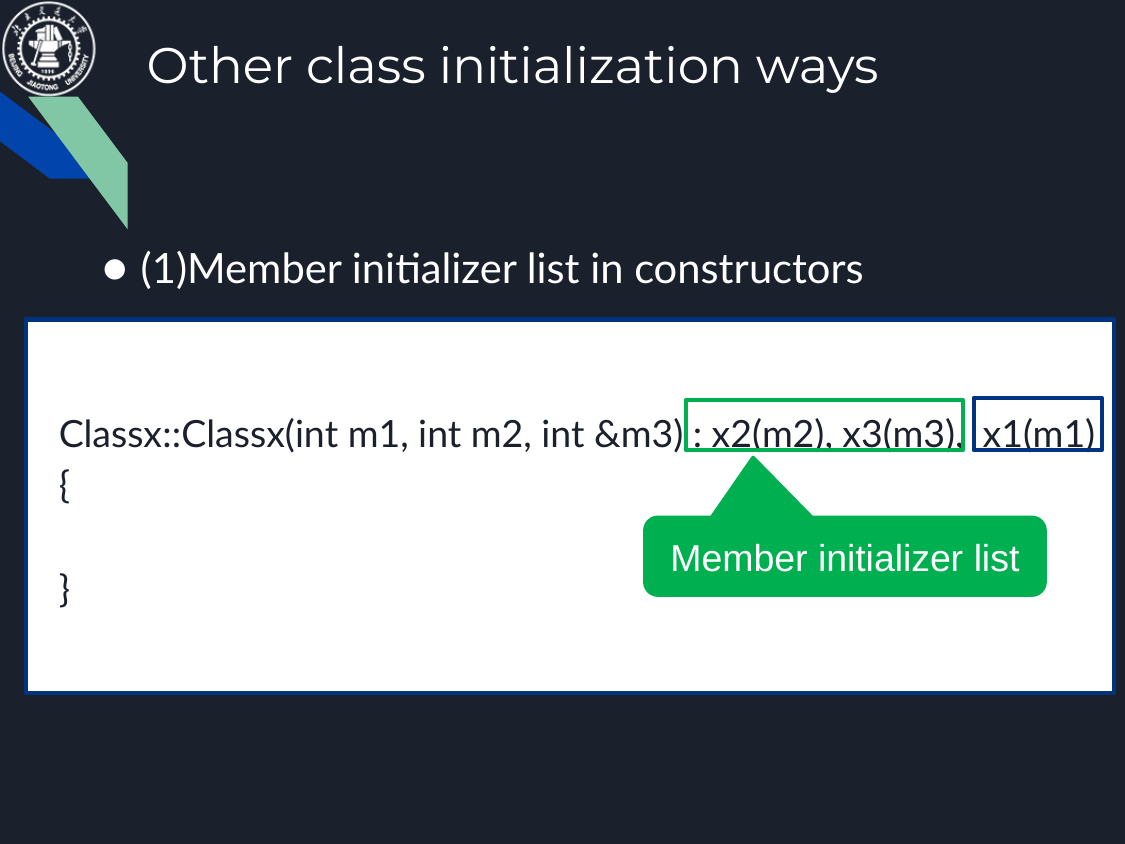

# Other class initialization ways
(1)Member initializer list in constructors

Classx::Classx(int m1, int m2, int &m3) : x2(m2), x3(m3),  x1(m1)
{

}

Member initializer list